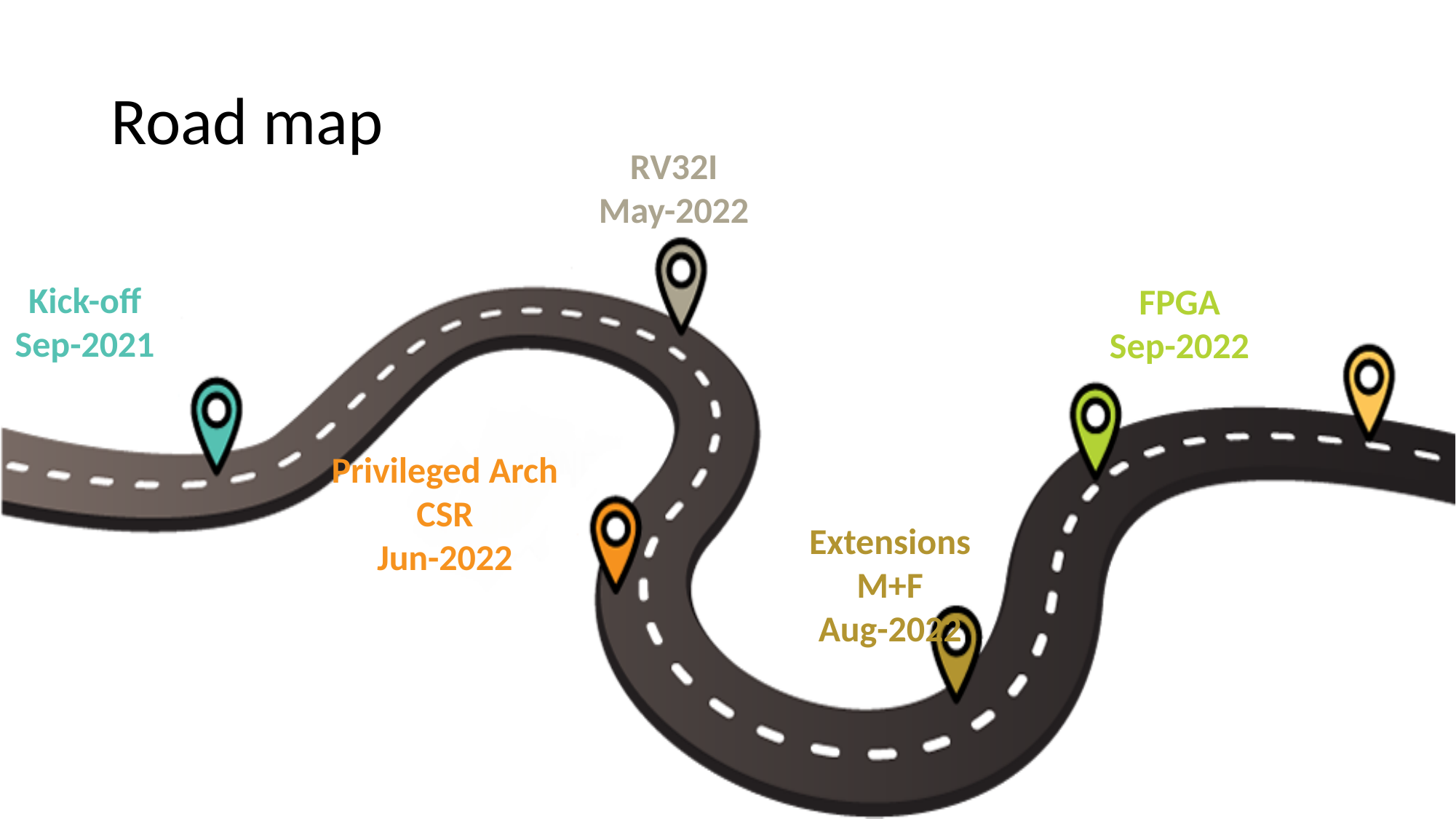

# Road map
RV32I
May-2022
Kick-off
Sep-2021
FPGA
Sep-2022
Privileged Arch
CSR
Jun-2022
Extensions
M+F
Aug-2022